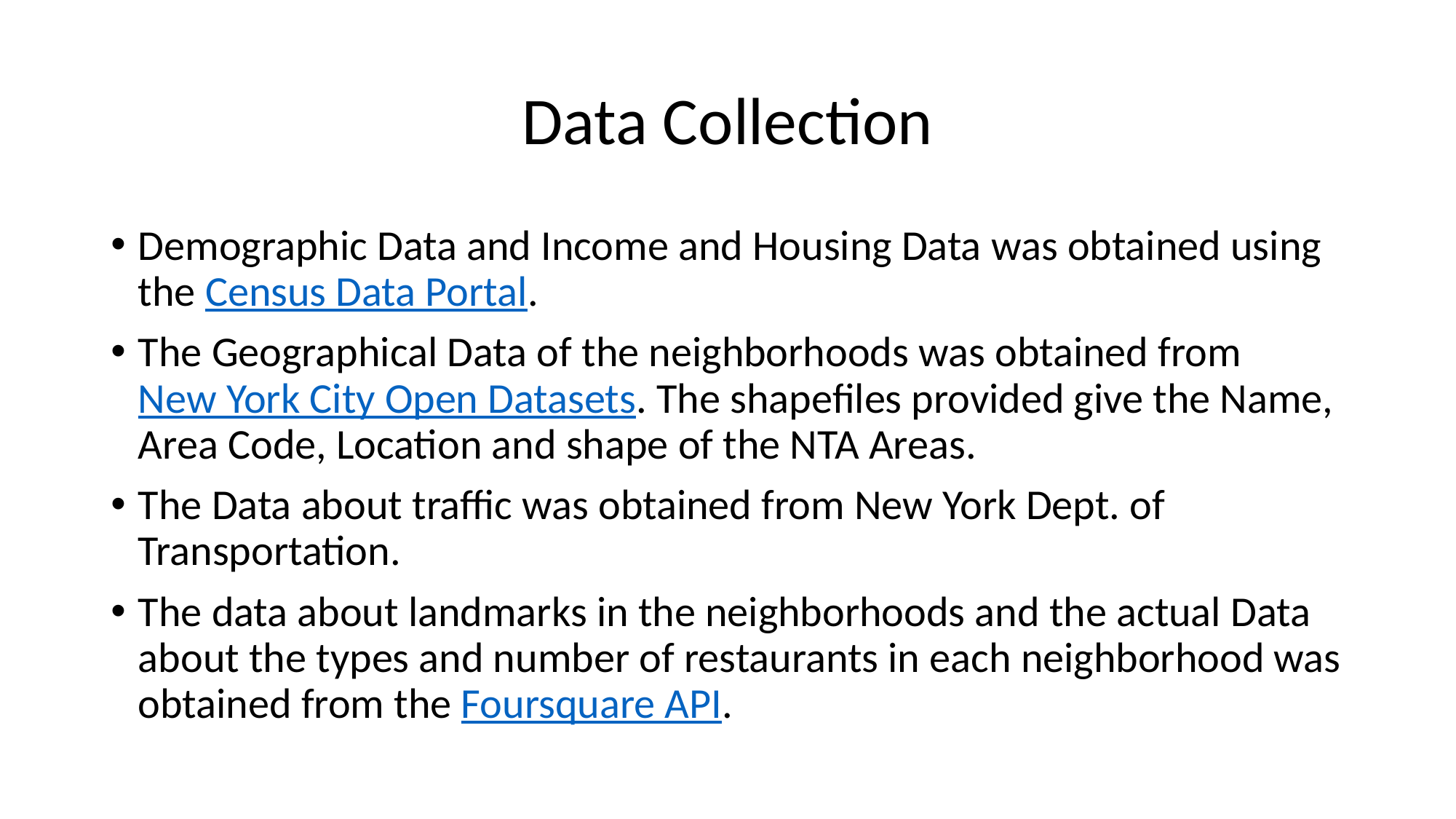

# Data Collection
Demographic Data and Income and Housing Data was obtained using the Census Data Portal.
The Geographical Data of the neighborhoods was obtained from New York City Open Datasets. The shapefiles provided give the Name, Area Code, Location and shape of the NTA Areas.
The Data about traffic was obtained from New York Dept. of Transportation.
The data about landmarks in the neighborhoods and the actual Data about the types and number of restaurants in each neighborhood was obtained from the Foursquare API.